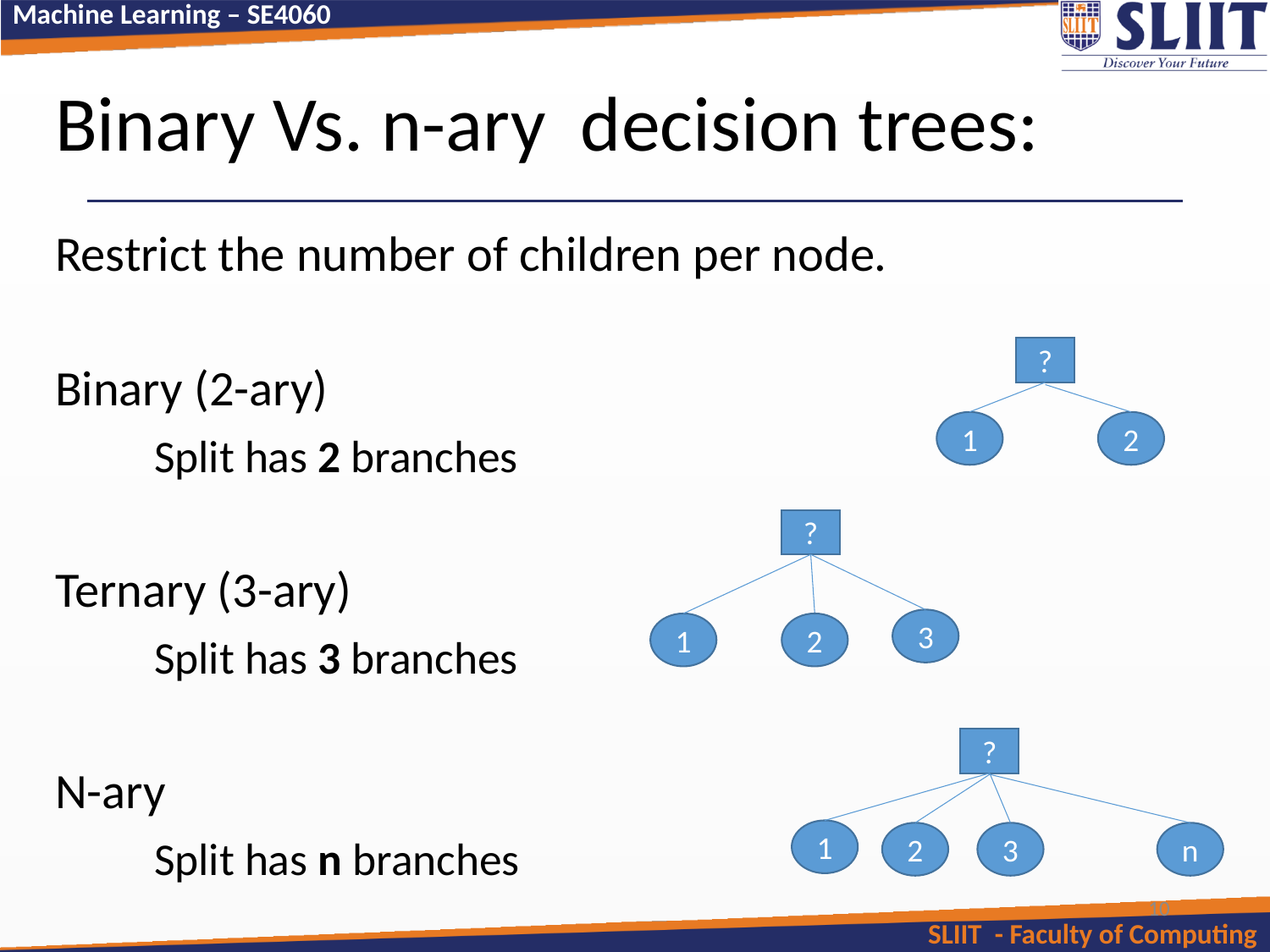

# Binary Vs. n-ary  decision trees:
Restrict the number of children per node.

Binary (2-ary)
	Split has 2 branches

Ternary (3-ary)
	Split has 3 branches

N-ary
	Split has n branches
?
1
2
?
3
1
2
?
1
2
3
n
10